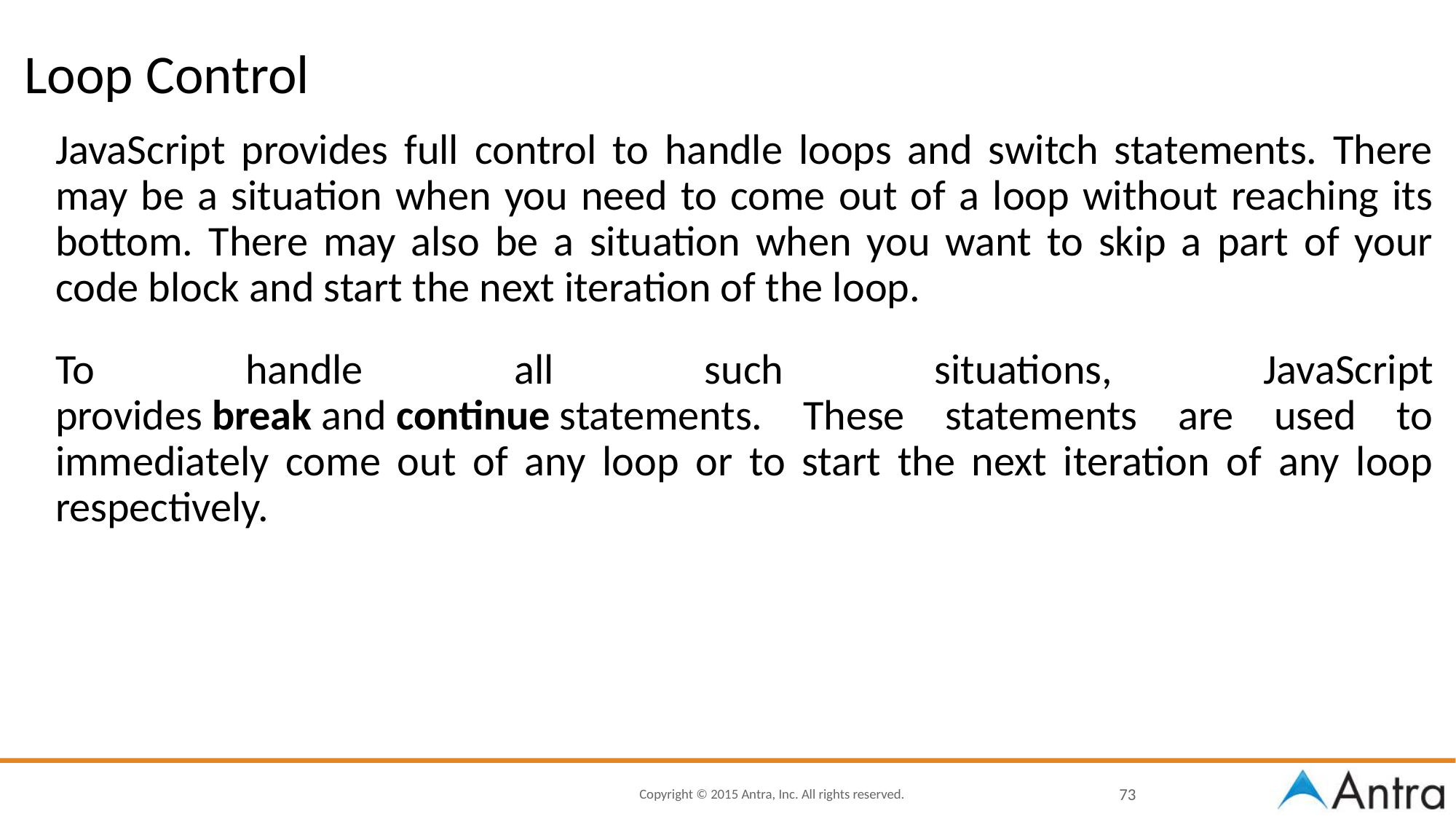

# Loop Control
JavaScript provides full control to handle loops and switch statements. There may be a situation when you need to come out of a loop without reaching its bottom. There may also be a situation when you want to skip a part of your code block and start the next iteration of the loop.
To handle all such situations, JavaScript provides break and continue statements. These statements are used to immediately come out of any loop or to start the next iteration of any loop respectively.

73